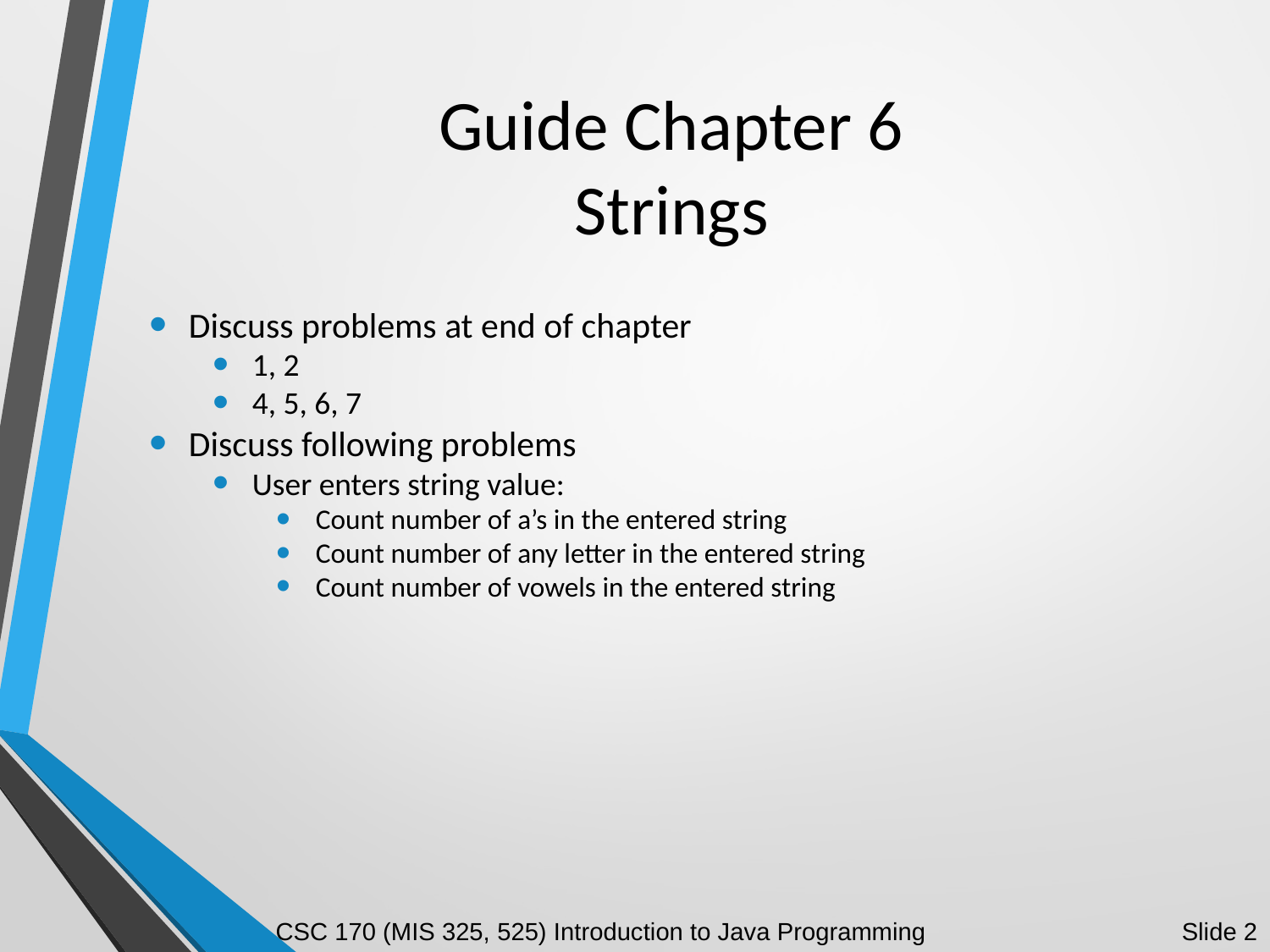

# Guide Chapter 6 Strings
Discuss problems at end of chapter
1, 2
4, 5, 6, 7
Discuss following problems
User enters string value:
Count number of a’s in the entered string
Count number of any letter in the entered string
Count number of vowels in the entered string